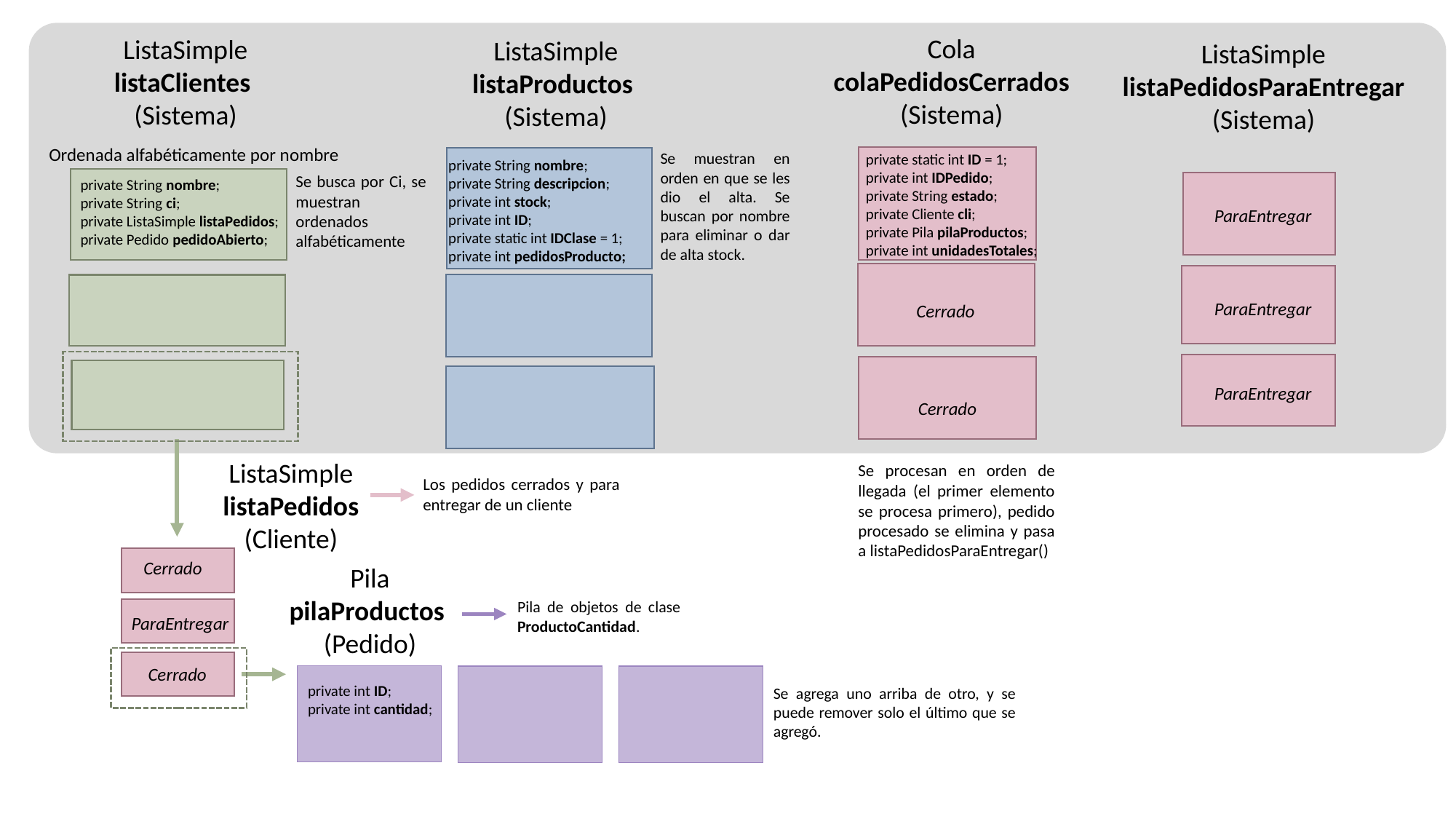

Cola
colaPedidosCerrados (Sistema)
ListaSimple
listaClientes
(Sistema)
ListaSimple
listaProductos
(Sistema)
ListaSimple
listaPedidosParaEntregar (Sistema)
Ordenada alfabéticamente por nombre
Se muestran en orden en que se les dio el alta. Se buscan por nombre para eliminar o dar de alta stock.
private static int ID = 1;
private int IDPedido;
private String estado;
private Cliente cli;
private Pila pilaProductos;
private int unidadesTotales;

private String nombre;
private String descripcion;
private int stock;
private int ID;
private static int IDClase = 1;
private int pedidosProducto;
Se busca por Ci, se muestran ordenados alfabéticamente

private String nombre;
private String ci;
private ListaSimple listaPedidos;
private Pedido pedidoAbierto;

ParaEntregar

ParaEntregar
Cerrado

ParaEntregar
Cerrado
ListaSimple listaPedidos
(Cliente)
Se procesan en orden de llegada (el primer elemento se procesa primero), pedido procesado se elimina y pasa a listaPedidosParaEntregar()
Los pedidos cerrados y para entregar de un cliente

Cerrado
Pila pilaProductos
(Pedido)
Pila de objetos de clase ProductoCantidad.

ParaEntregar

Cerrado

private int ID;
private int cantidad;
Se agrega uno arriba de otro, y se puede remover solo el último que se agregó.